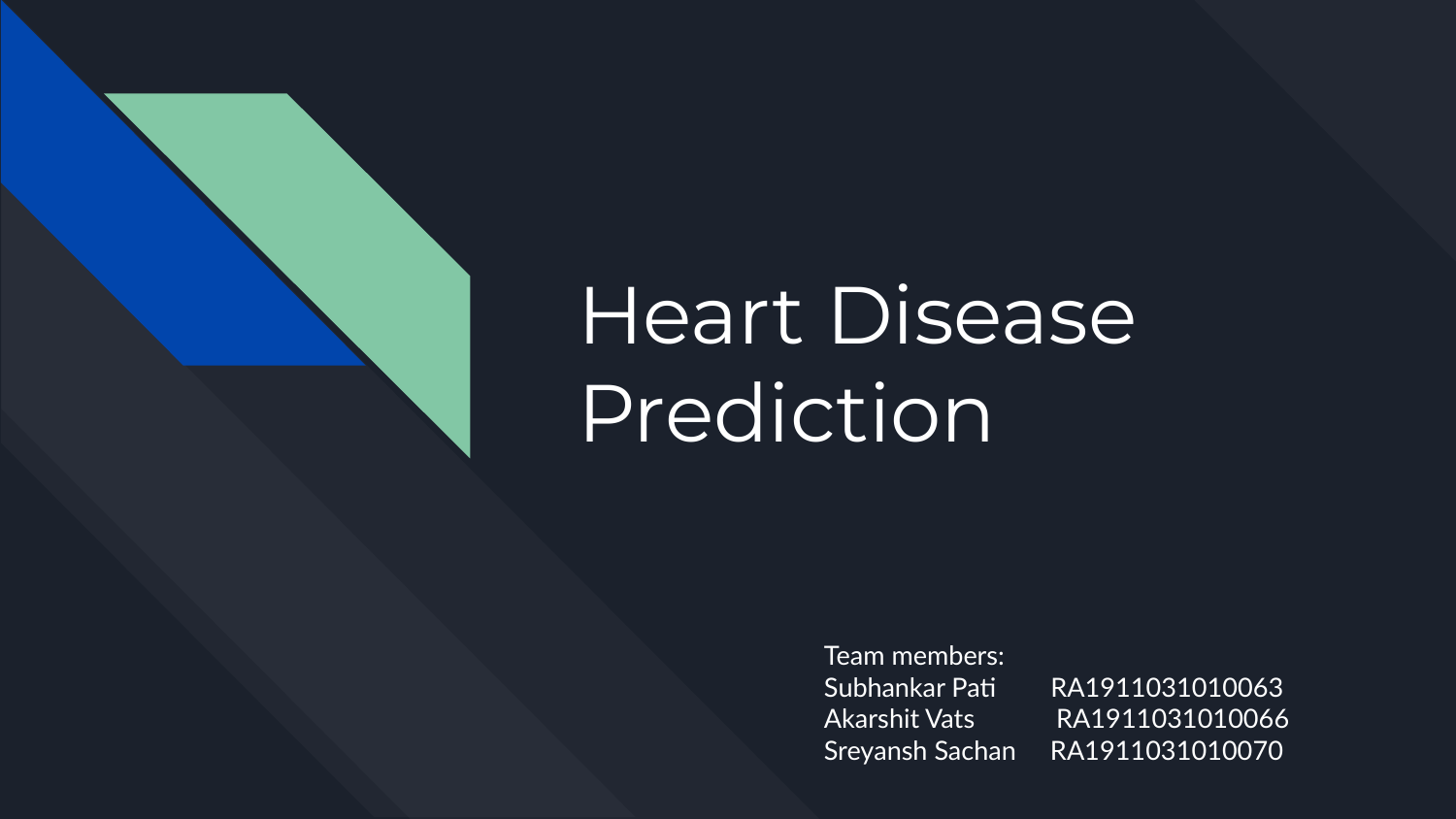

# Heart Disease Prediction
Team members:
Subhankar Pati        RA1911031010063
Akarshit Vats            RA1911031010066
Sreyansh Sachan     RA1911031010070